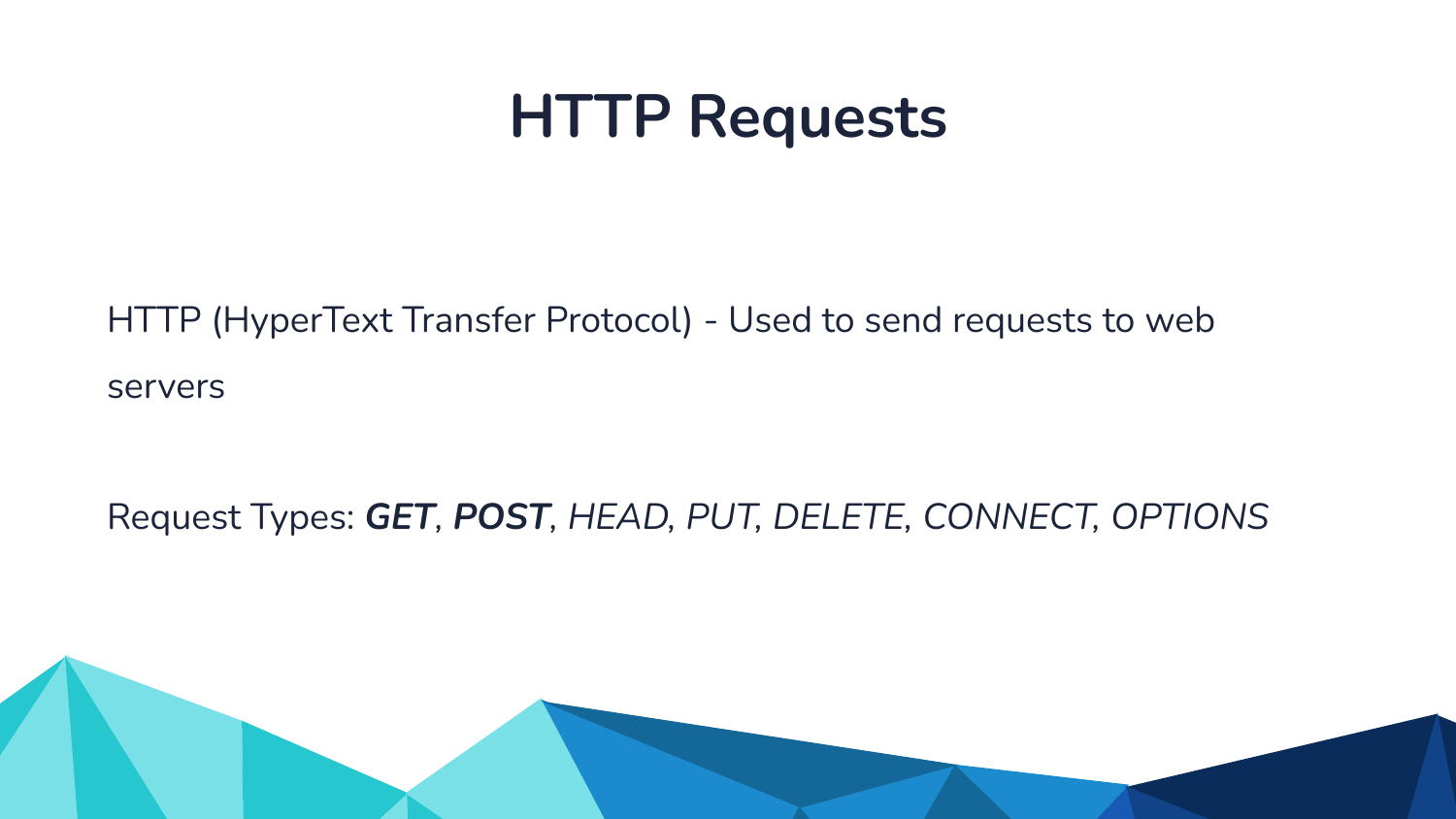

HTTP Requests
HTTP (HyperText Transfer Protocol) - Used to send requests to web servers

Request Types: GET, POST, HEAD, PUT, DELETE, CONNECT, OPTIONS